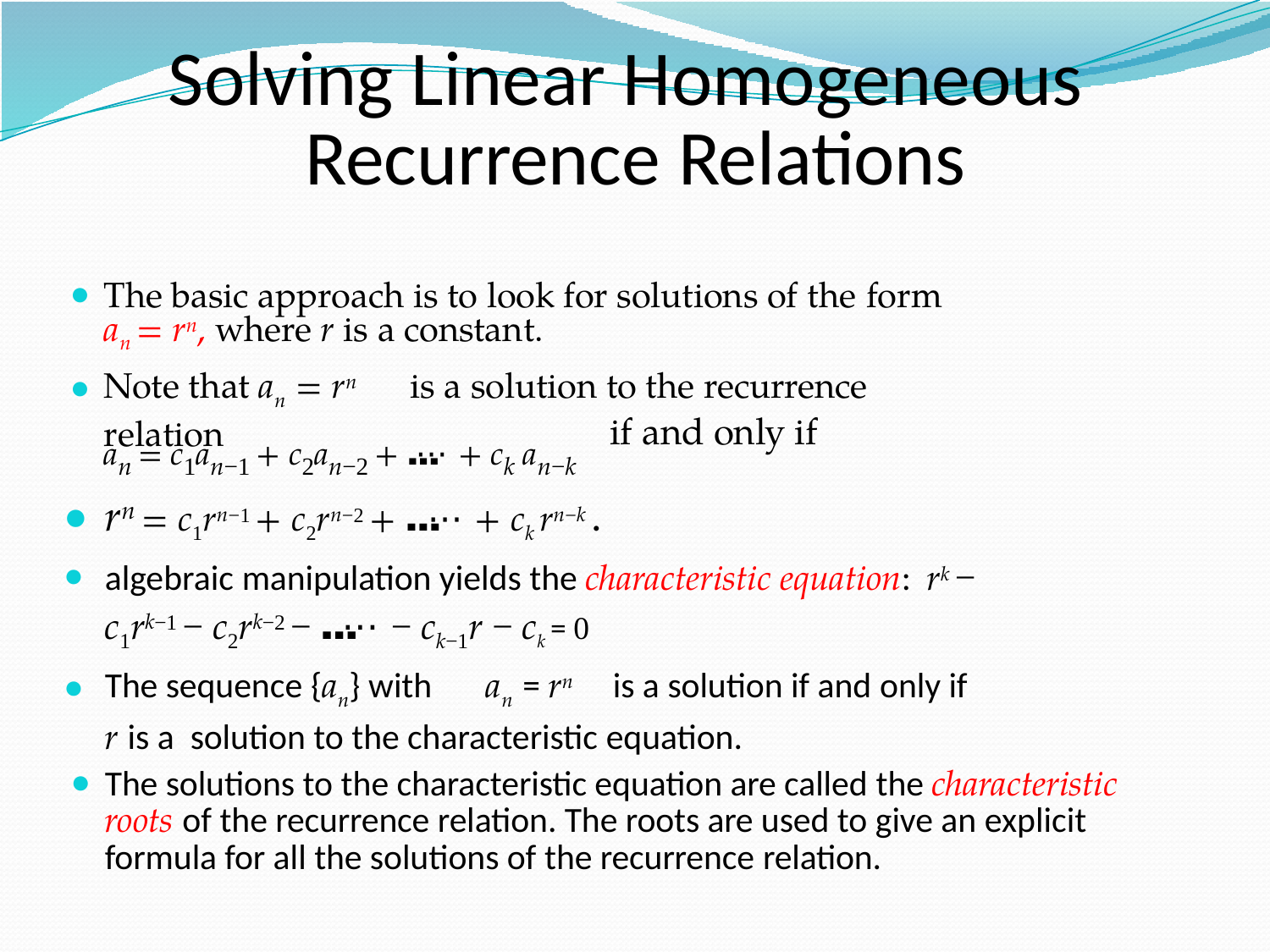

# Solving Linear Homogeneous  Recurrence Relations

rn = c1rn−1 + c2rn−2 + …⋯ + ck rn−k .
algebraic manipulation yields the characteristic equation:  rk − c1rk−1 − c2rk−2 − …⋯ − ck−1r − ck = 0
The sequence {an} with	an = rn	is a solution if and only if r is a  solution to the characteristic equation.
The solutions to the characteristic equation are called the characteristic  roots of the recurrence relation. The roots are used to give an explicit  formula for all the solutions of the recurrence relation.
The basic approach is to look for solutions of the form
an = rn, where r is a constant.
Note that an = rn	is a solution to the recurrence relation
if and only if
an = c1an−1 + c2an−2 + …⋯ + ck an−k